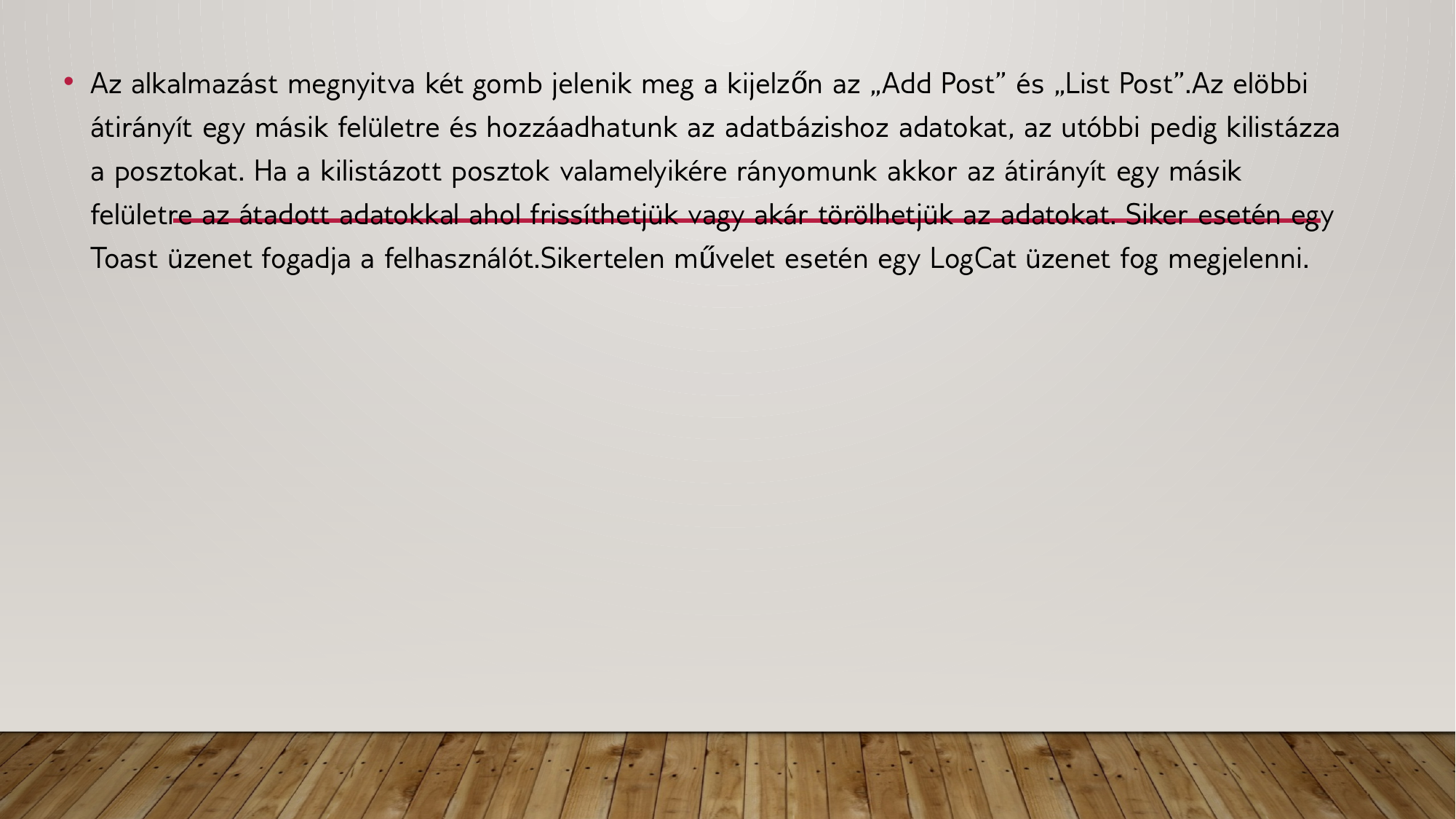

Az alkalmazást megnyitva két gomb jelenik meg a kijelzőn az „Add Post” és „List Post”.Az elöbbi átirányít egy másik felületre és hozzáadhatunk az adatbázishoz adatokat, az utóbbi pedig kilistázza a posztokat. Ha a kilistázott posztok valamelyikére rányomunk akkor az átirányít egy másik felületre az átadott adatokkal ahol frissíthetjük vagy akár törölhetjük az adatokat. Siker esetén egy Toast üzenet fogadja a felhasználót.Sikertelen művelet esetén egy LogCat üzenet fog megjelenni.